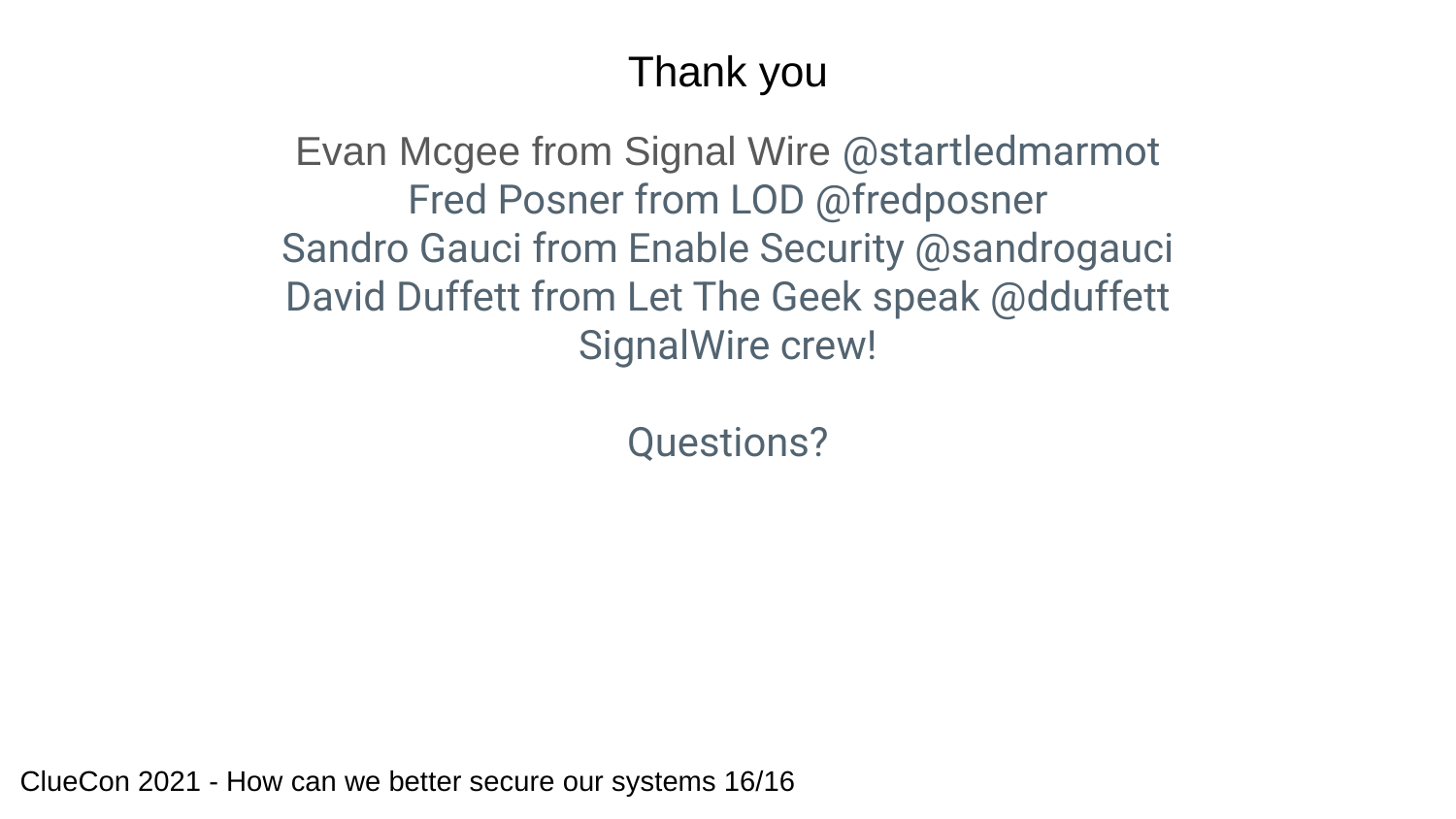

# Thank you
Evan Mcgee from Signal Wire @startledmarmot
Fred Posner from LOD @fredposner
Sandro Gauci from Enable Security @sandrogauci
David Duffett from Let The Geek speak @dduffett
SignalWire crew!

Questions?
ClueCon 2021 - How can we better secure our systems 16/16